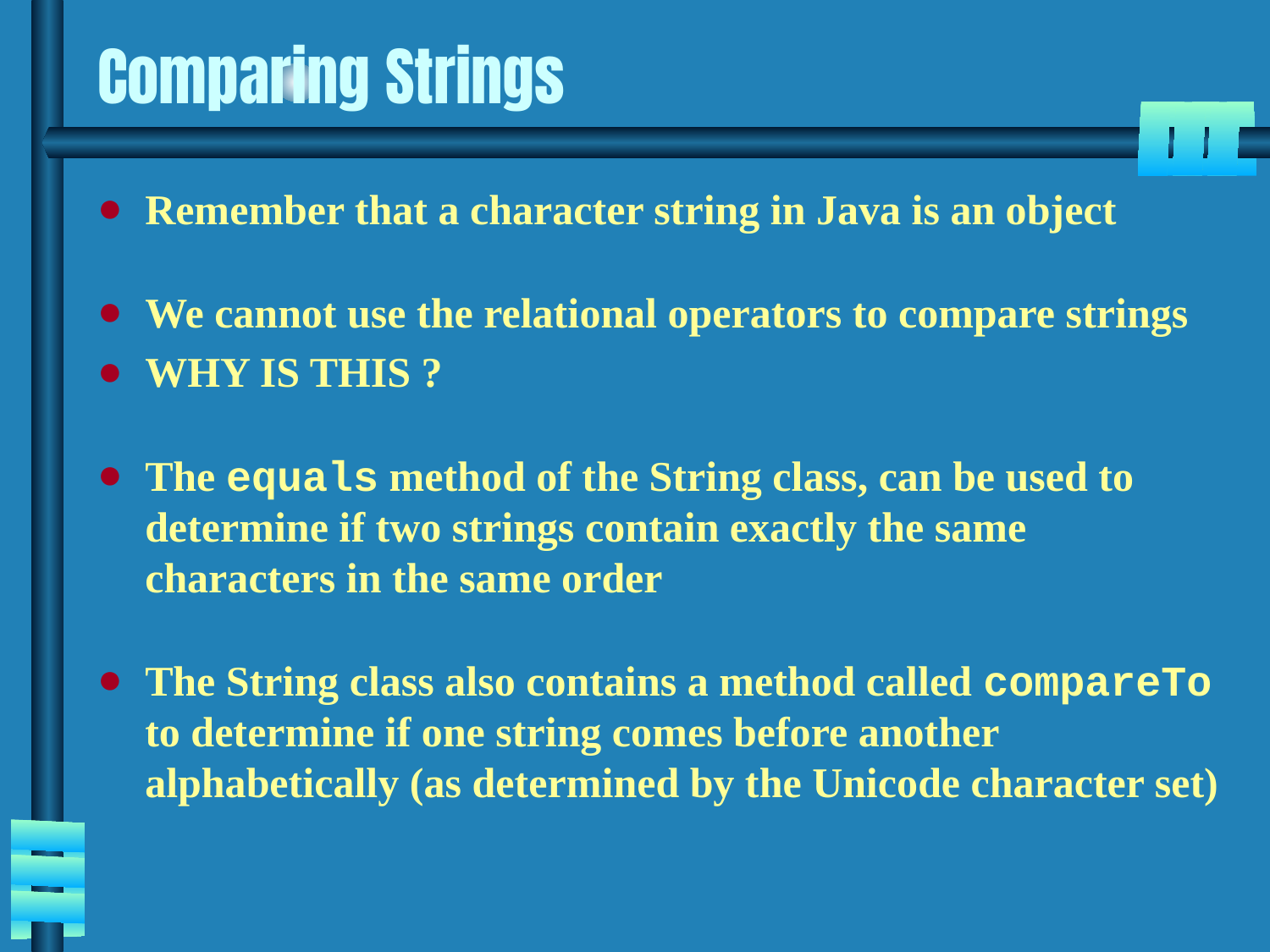

# Comparing Strings
Remember that a character string in Java is an object

We cannot use the relational operators to compare strings
WHY IS THIS ?

The equals method of the String class, can be used to determine if two strings contain exactly the same characters in the same order

The String class also contains a method called compareTo to determine if one string comes before another alphabetically (as determined by the Unicode character set)